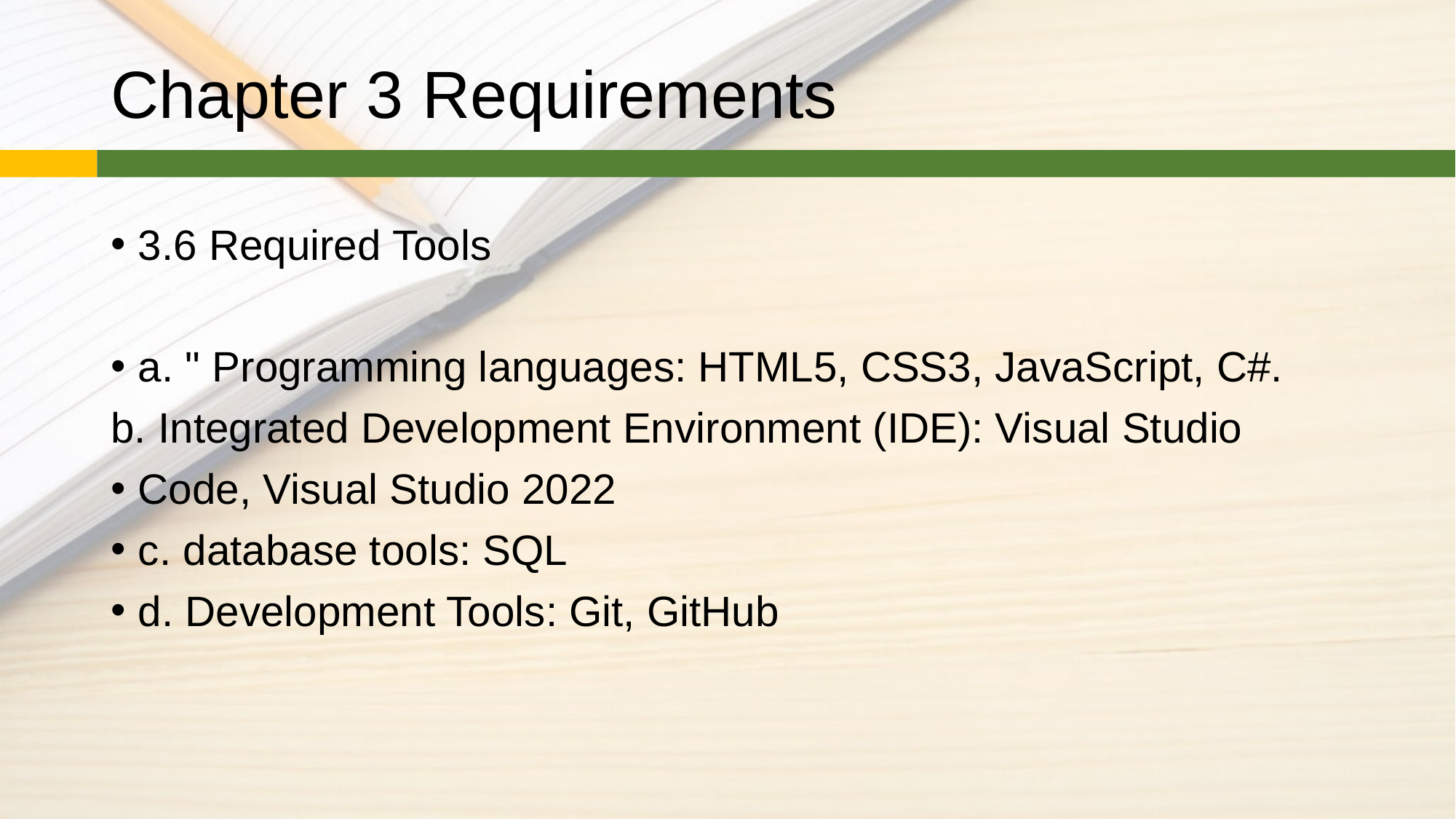

# Chapter 3 Requirements
3.6 Required Tools

a. " Programming languages: HTML5, CSS3, JavaScript, C#.
b. Integrated Development Environment (IDE): Visual Studio
Code, Visual Studio 2022
c. database tools: SQL
d. Development Tools: Git, GitHub